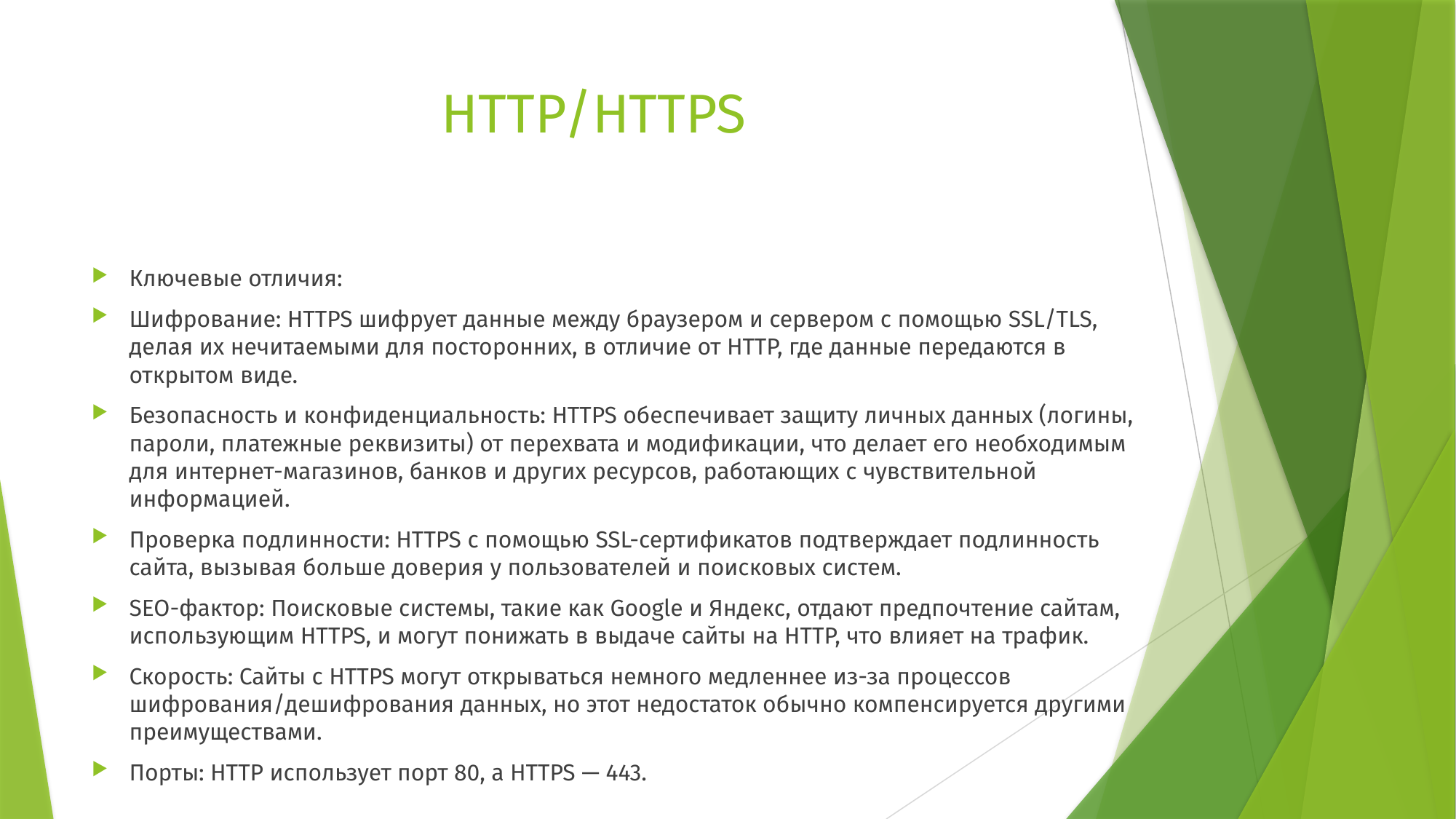

# HTTP/HTTPS
Ключевые отличия:
Шифрование: HTTPS шифрует данные между браузером и сервером с помощью SSL/TLS, делая их нечитаемыми для посторонних, в отличие от HTTP, где данные передаются в открытом виде.
Безопасность и конфиденциальность: HTTPS обеспечивает защиту личных данных (логины, пароли, платежные реквизиты) от перехвата и модификации, что делает его необходимым для интернет-магазинов, банков и других ресурсов, работающих с чувствительной информацией.
Проверка подлинности: HTTPS с помощью SSL-сертификатов подтверждает подлинность сайта, вызывая больше доверия у пользователей и поисковых систем.
SEO-фактор: Поисковые системы, такие как Google и Яндекс, отдают предпочтение сайтам, использующим HTTPS, и могут понижать в выдаче сайты на HTTP, что влияет на трафик.
Скорость: Сайты с HTTPS могут открываться немного медленнее из-за процессов шифрования/дешифрования данных, но этот недостаток обычно компенсируется другими преимуществами.
Порты: HTTP использует порт 80, а HTTPS — 443.